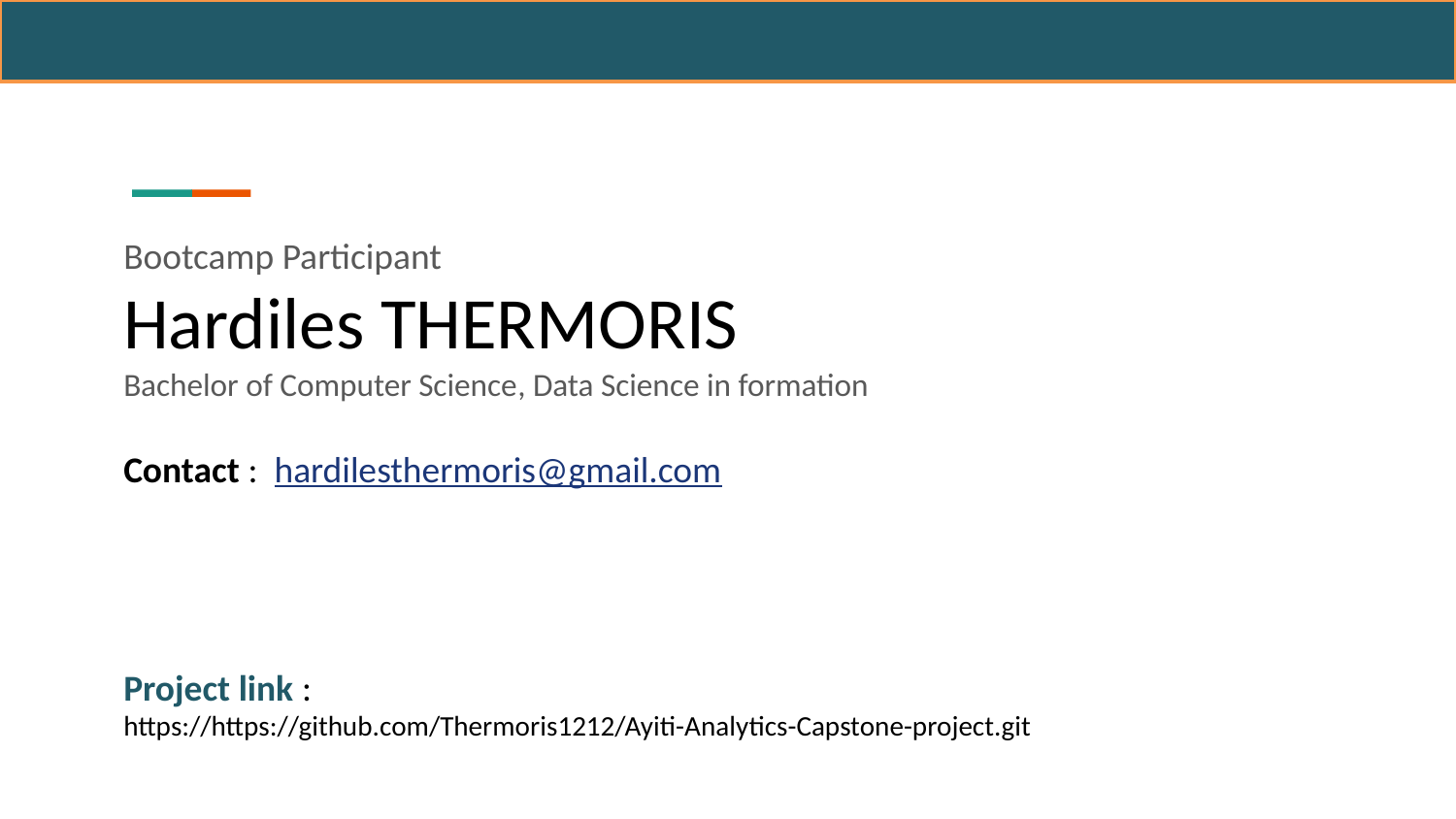

#

Bootcamp Participant
Hardiles THERMORIS
Bachelor of Computer Science, Data Science in formation

Contact :  hardilesthermoris@gmail.com

Project link :
https://https://github.com/Thermoris1212/Ayiti-Analytics-Capstone-project.git